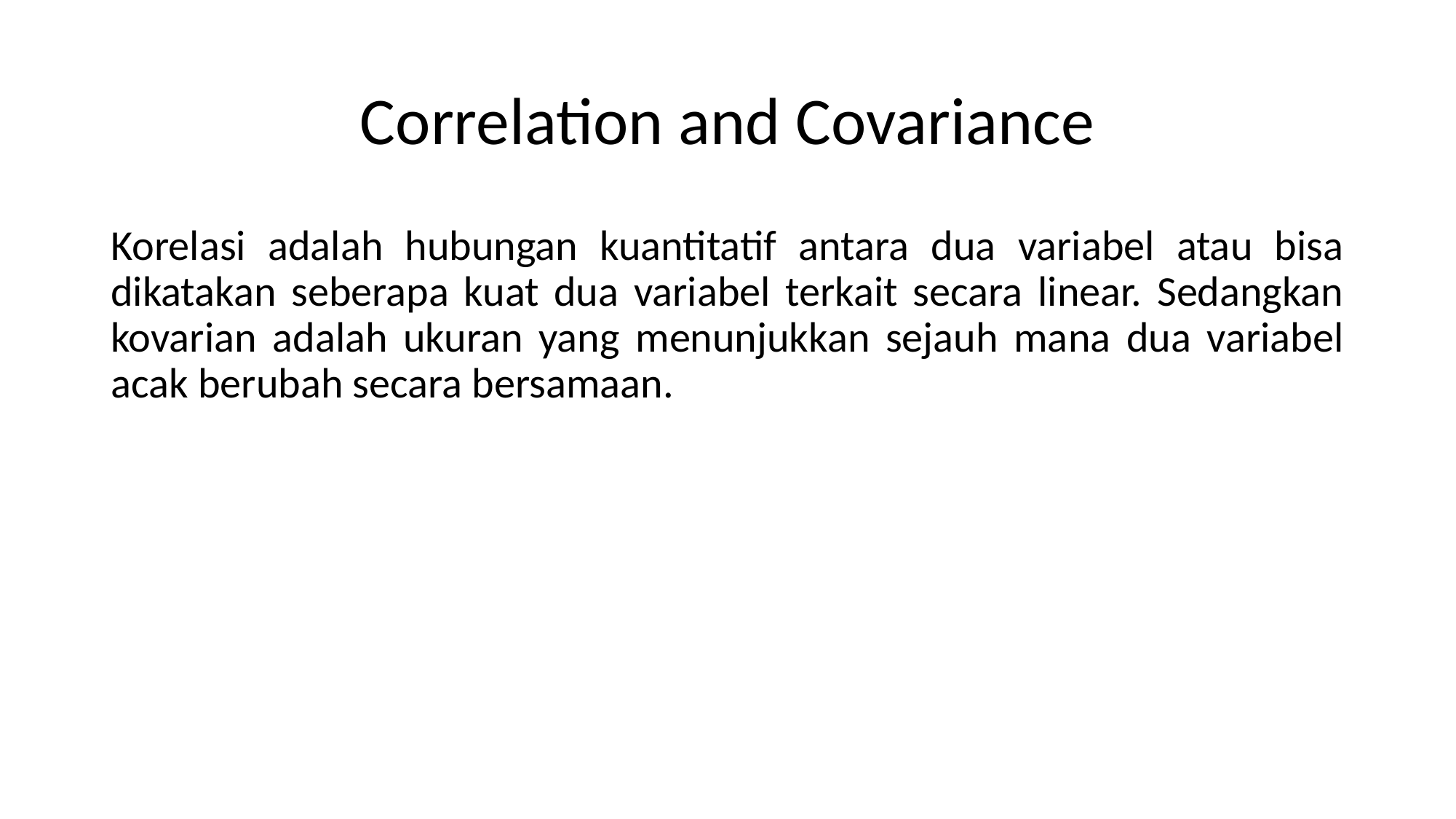

# Correlation and Covariance
Korelasi adalah hubungan kuantitatif antara dua variabel atau bisa dikatakan seberapa kuat dua variabel terkait secara linear. Sedangkan kovarian adalah ukuran yang menunjukkan sejauh mana dua variabel acak berubah secara bersamaan.